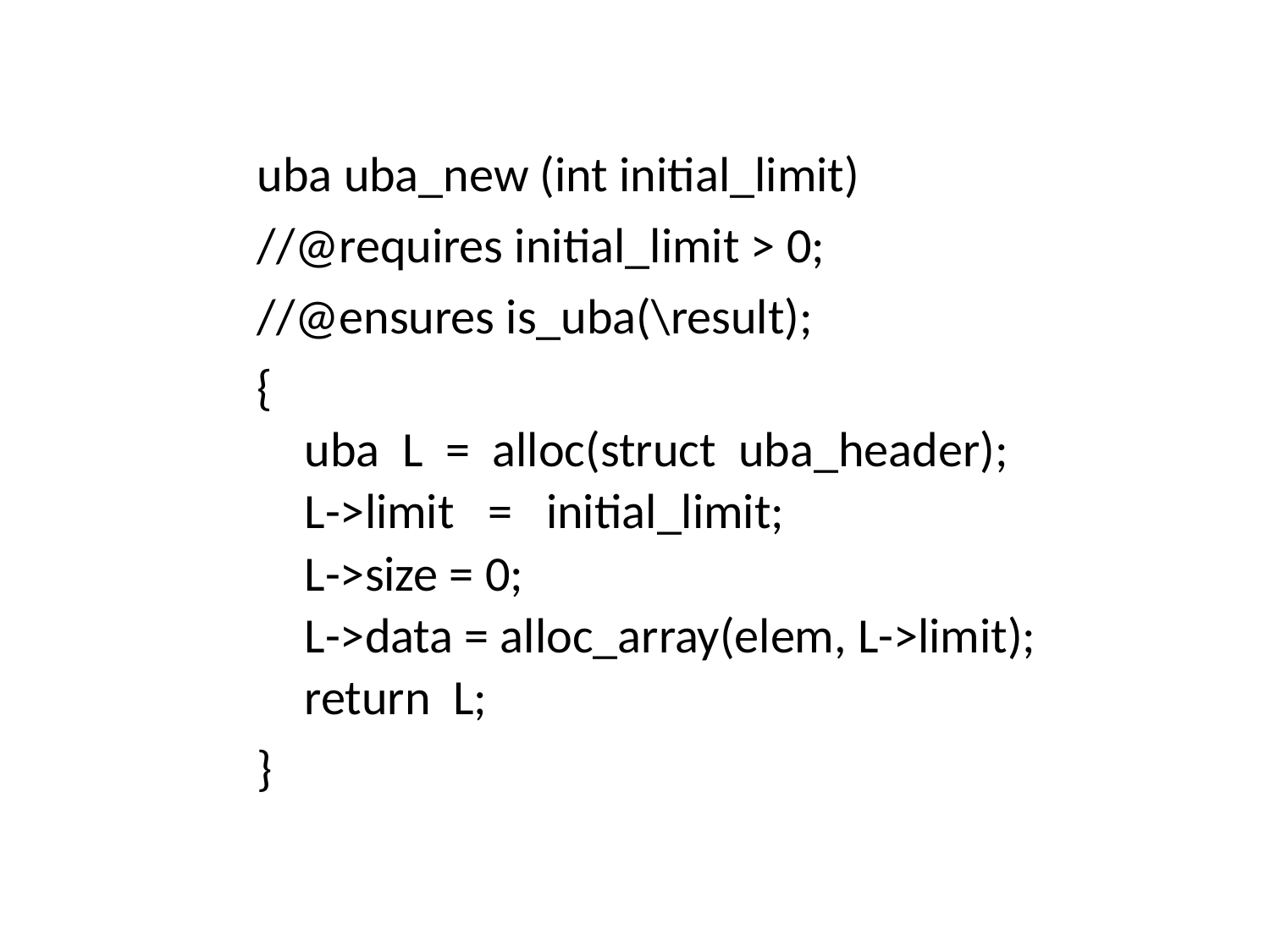

uba uba_new (int initial_limit)
//@requires initial_limit > 0;
//@ensures is_uba(\result);
{
uba  L  =  alloc(struct  uba_header);
L->limit   =   initial_limit;
L->size = 0;
L->data = alloc_array(elem, L->limit);
return  L;
}